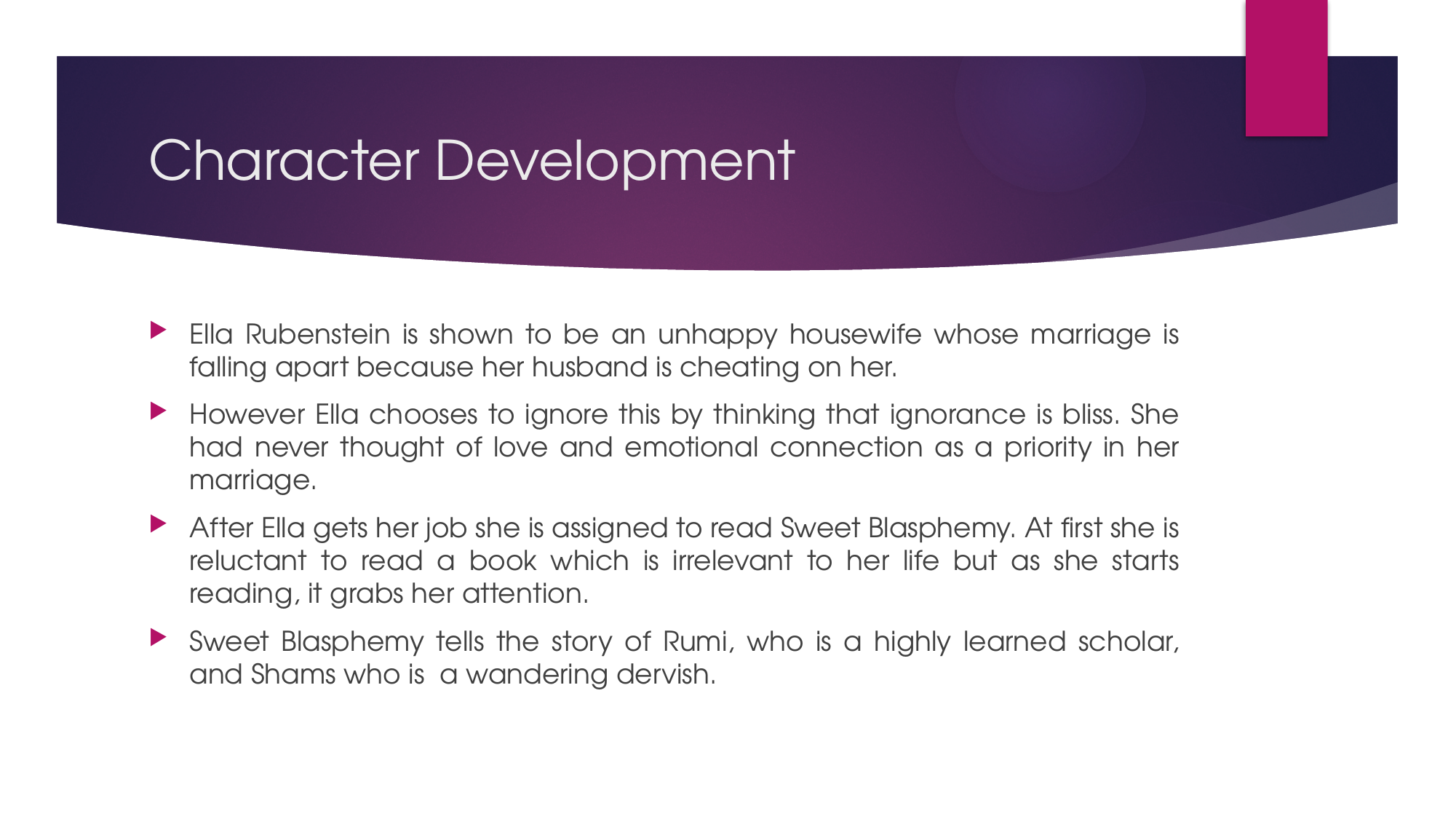

# Character Development
Ella Rubenstein is shown to be an unhappy housewife whose marriage is falling apart because her husband is cheating on her.
However Ella chooses to ignore this by thinking that ignorance is bliss. She had never thought of love and emotional connection as a priority in her marriage.
After Ella gets her job she is assigned to read Sweet Blasphemy. At first she is reluctant to read a book which is irrelevant to her life but as she starts reading, it grabs her attention.
Sweet Blasphemy tells the story of Rumi, who is a highly learned scholar, and Shams who is  a wandering dervish.